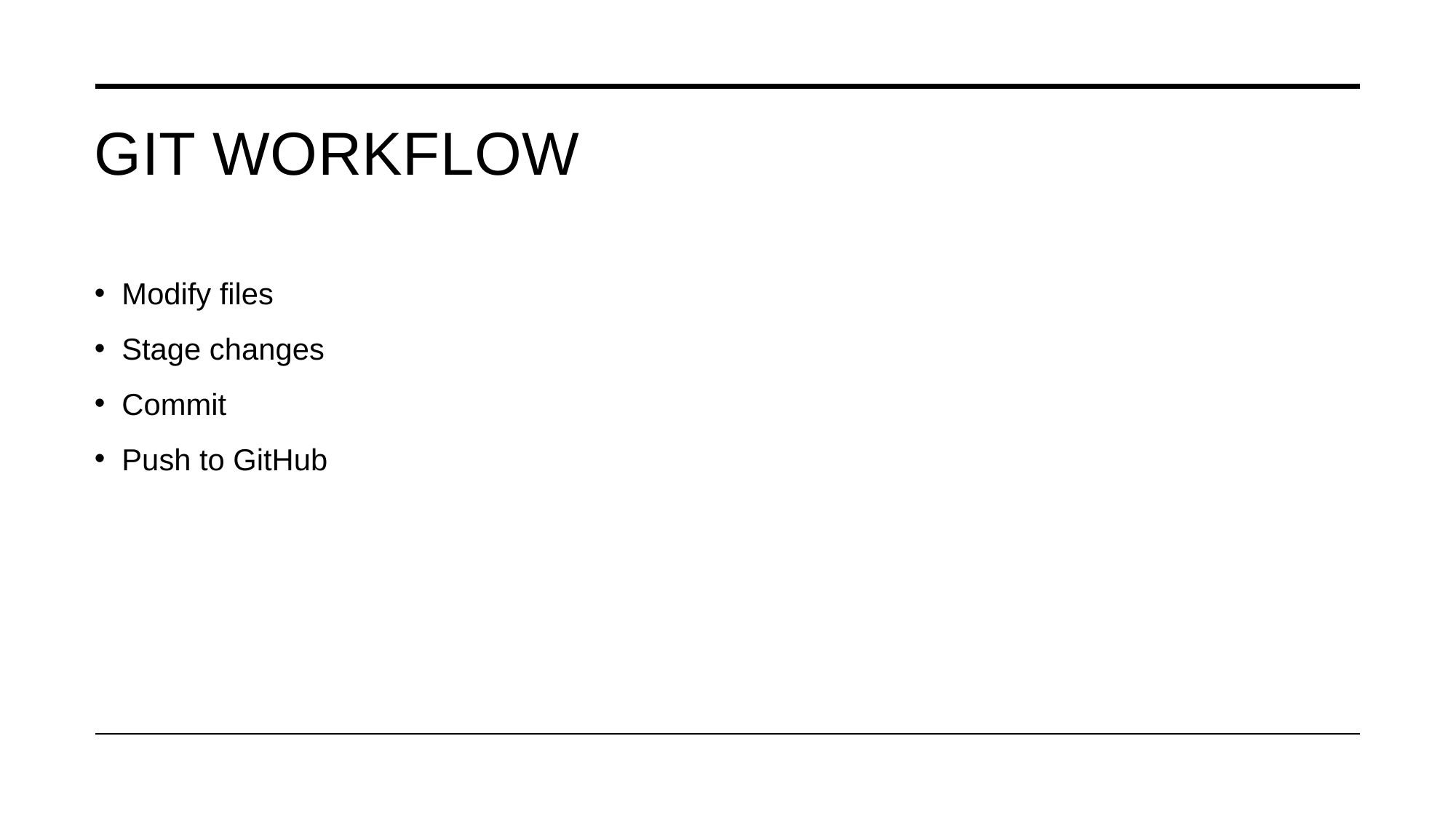

# Git Workflow
Modify files
Stage changes
Commit
Push to GitHub